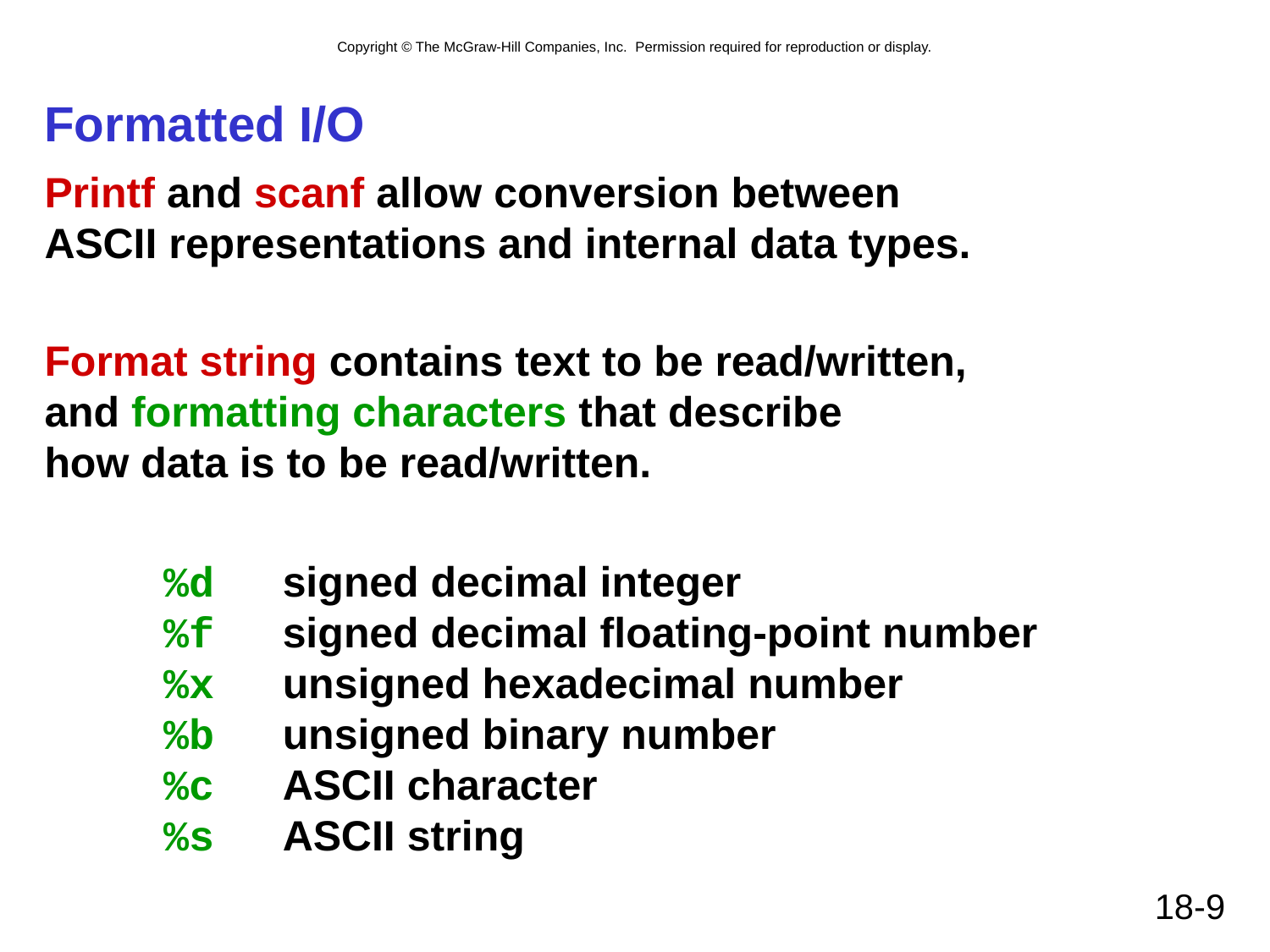

# Formatted I/O
Printf and scanf allow conversion between
ASCII representations and internal data types.

Format string contains text to be read/written,
and formatting characters that describe
how data is to be read/written.

	%d	signed decimal integer
	%f	signed decimal floating-point number
	%x	unsigned hexadecimal number
	%b	unsigned binary number
	%c	ASCII character
	%s	ASCII string
18-9